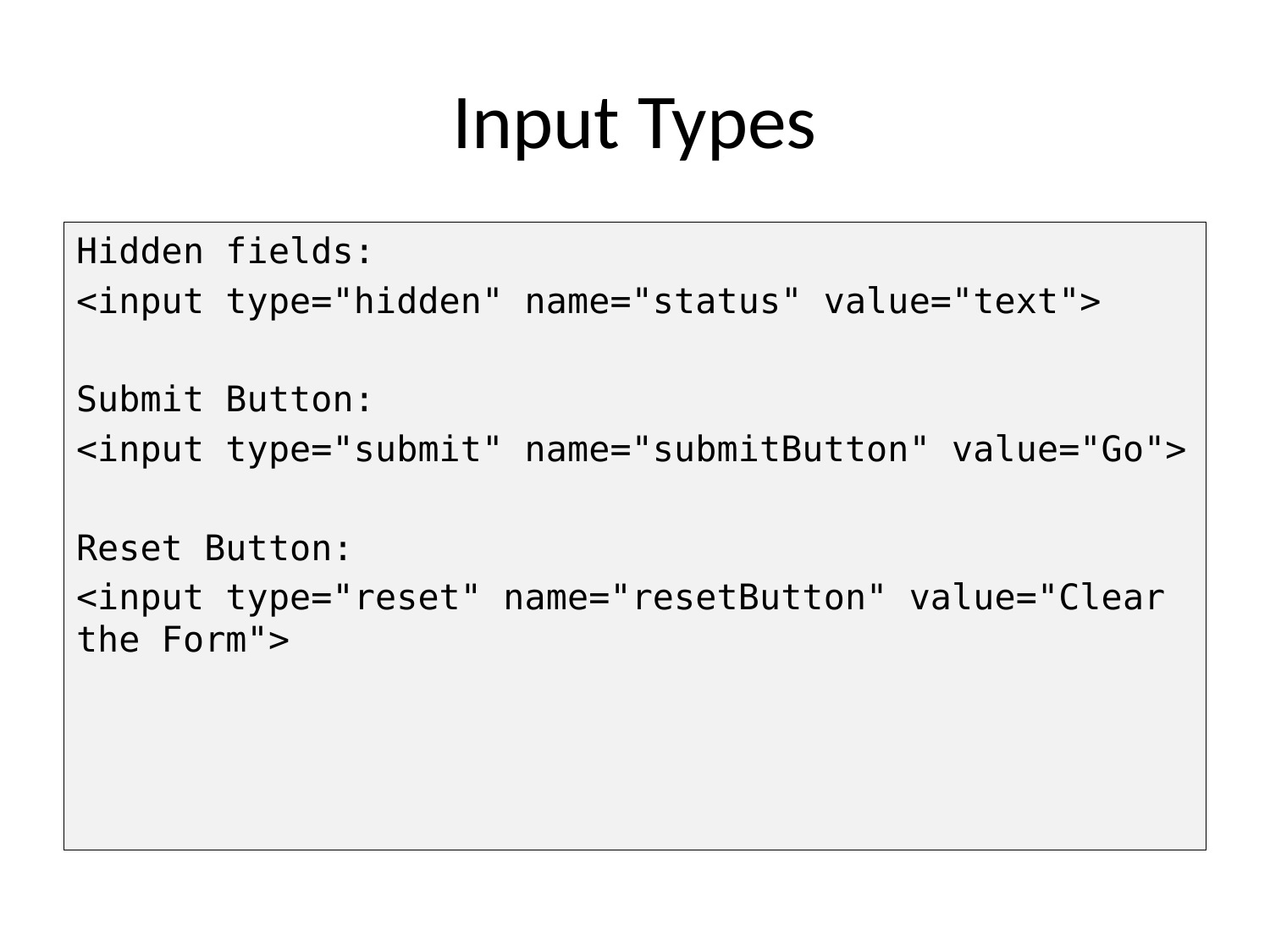

# Input Types
Hidden fields:
<input type="hidden" name="status" value="text">

Submit Button:
<input type="submit" name="submitButton" value="Go">

Reset Button:
<input type="reset" name="resetButton" value="Clear the Form">